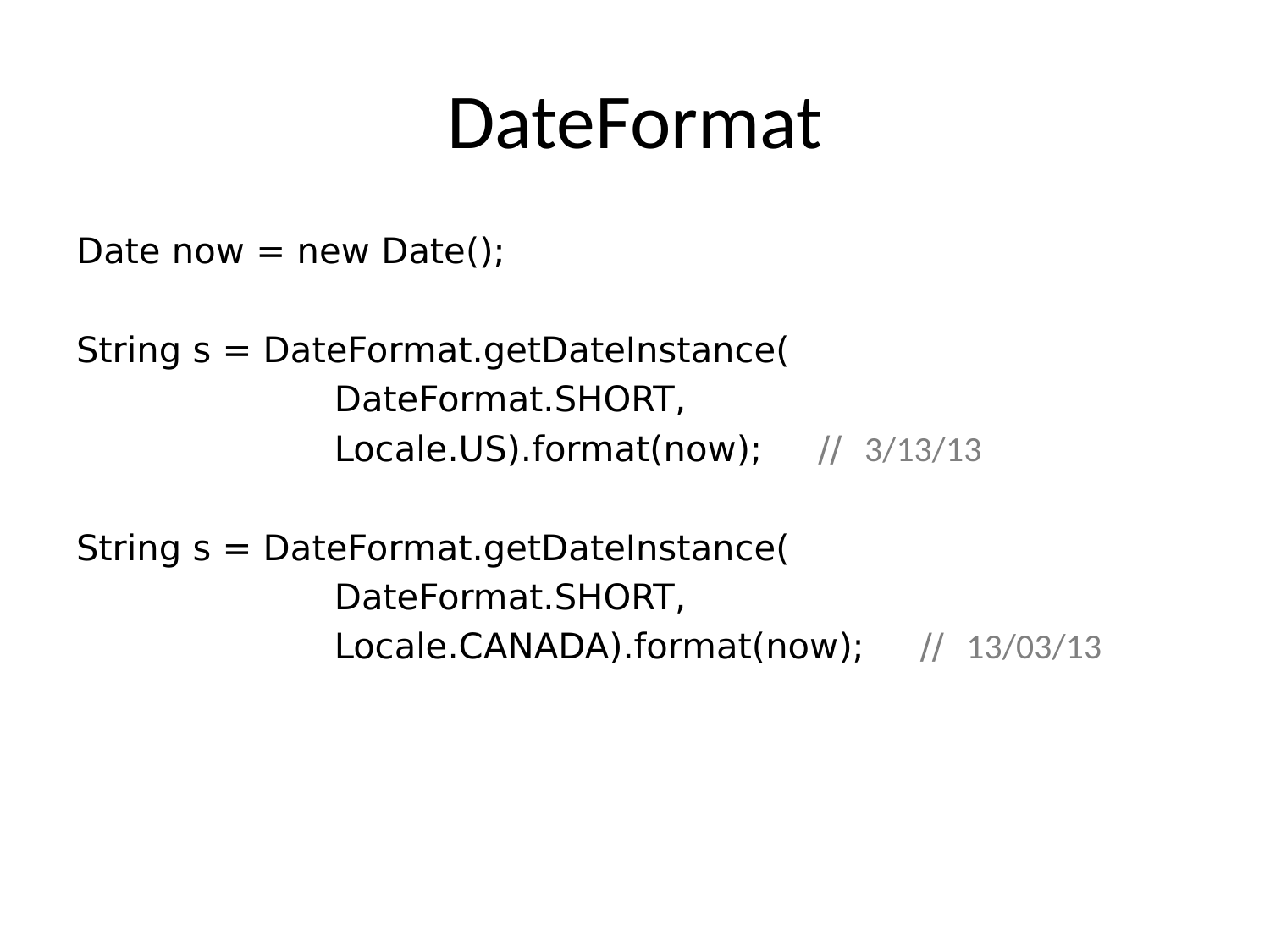

# DateFormat
Date now = new Date();

String s = DateFormat.getDateInstance(
                       DateFormat.SHORT,
                       Locale.US).format(now);     //  3/13/13

String s = DateFormat.getDateInstance(
                       DateFormat.SHORT,
                       Locale.CANADA).format(now);     //  13/03/13